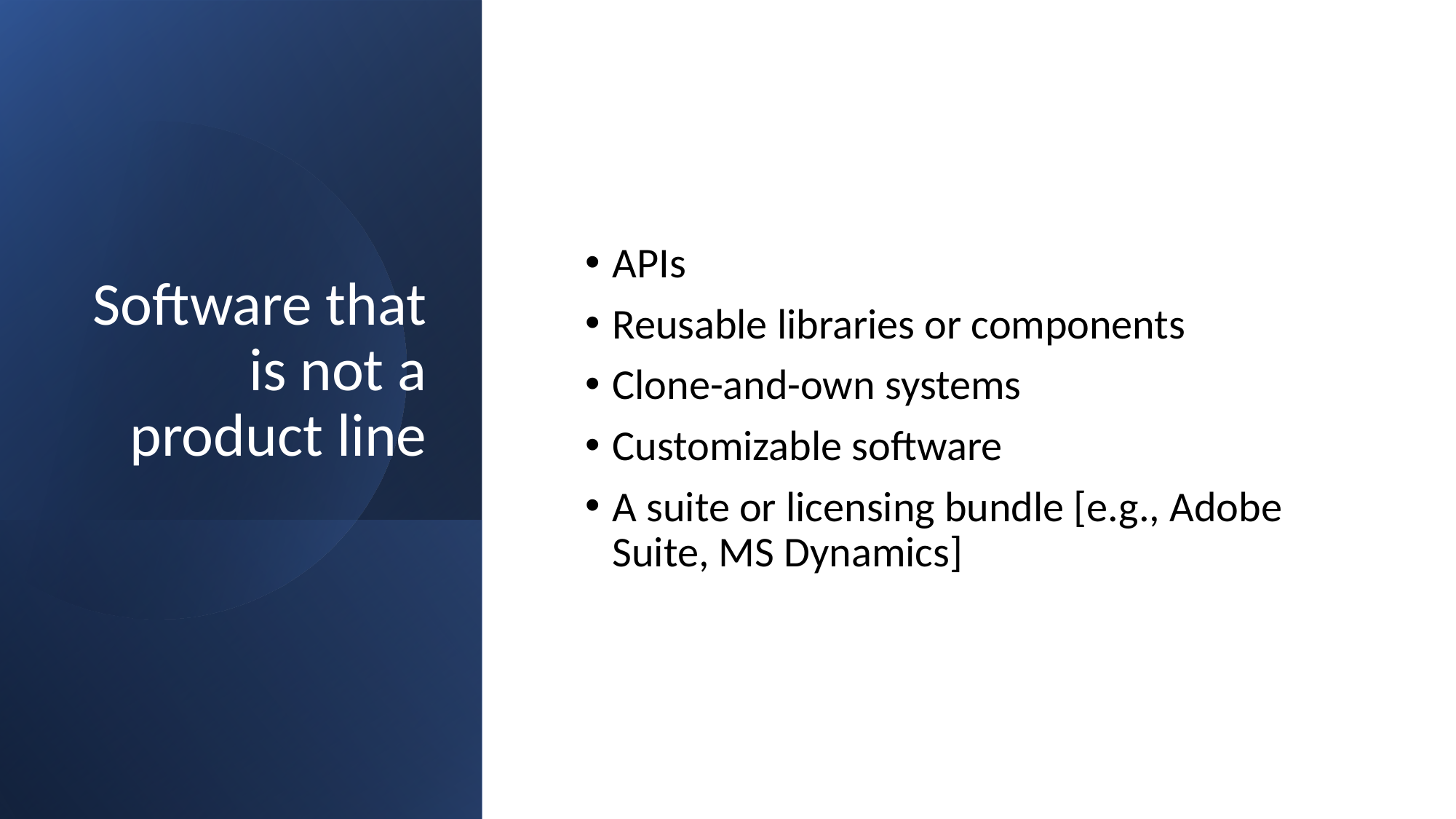

# Software that is not a product line
APIs
Reusable libraries or components
Clone-and-own systems
Customizable software
A suite or licensing bundle [e.g., Adobe Suite, MS Dynamics]